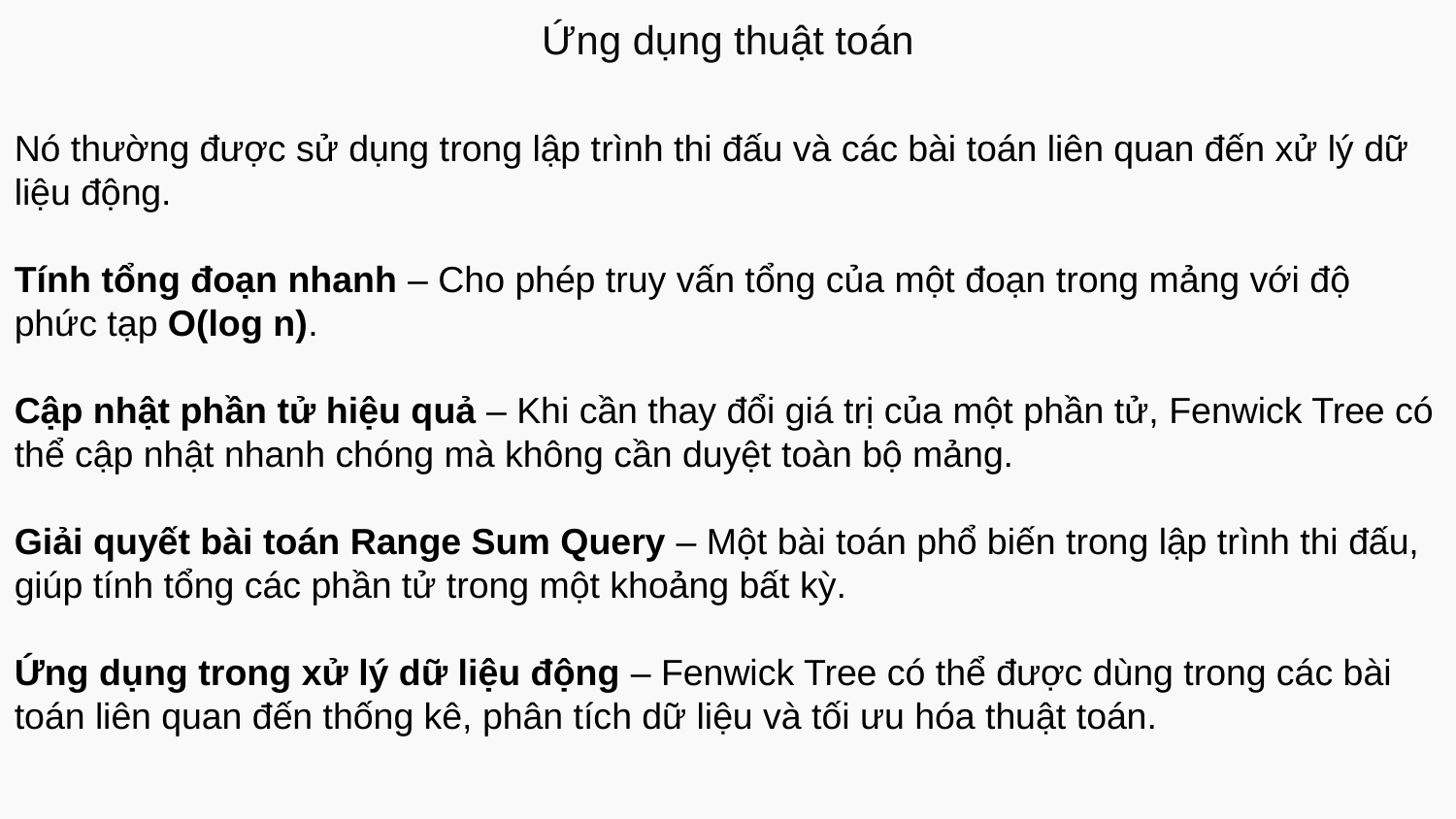

# Ứng dụng thuật toán
Nó thường được sử dụng trong lập trình thi đấu và các bài toán liên quan đến xử lý dữ liệu động.

Tính tổng đoạn nhanh – Cho phép truy vấn tổng của một đoạn trong mảng với độ phức tạp O(log n).

Cập nhật phần tử hiệu quả – Khi cần thay đổi giá trị của một phần tử, Fenwick Tree có thể cập nhật nhanh chóng mà không cần duyệt toàn bộ mảng.

Giải quyết bài toán Range Sum Query – Một bài toán phổ biến trong lập trình thi đấu, giúp tính tổng các phần tử trong một khoảng bất kỳ.

Ứng dụng trong xử lý dữ liệu động – Fenwick Tree có thể được dùng trong các bài toán liên quan đến thống kê, phân tích dữ liệu và tối ưu hóa thuật toán.